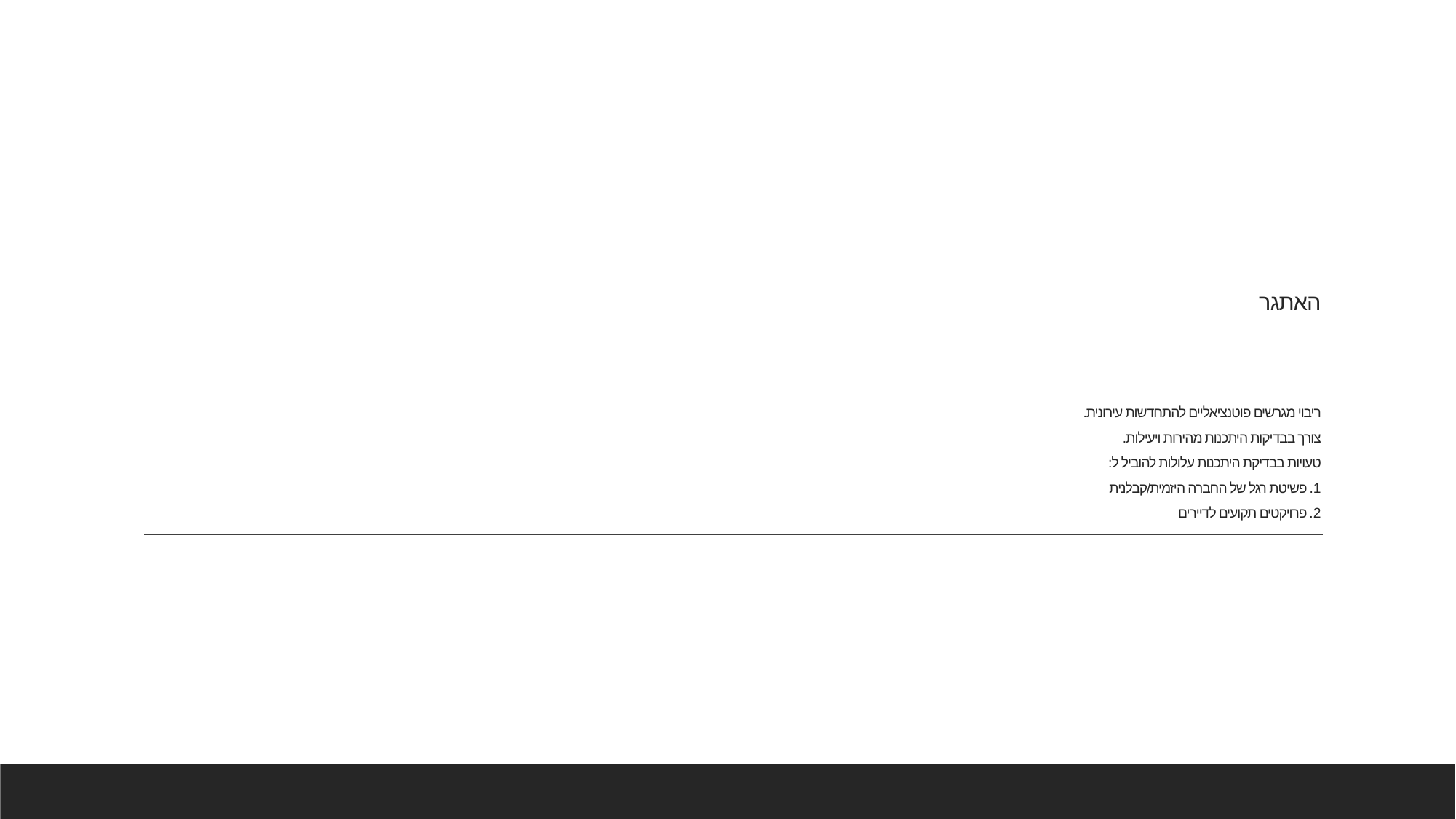

# האתגר ריבוי מגרשים פוטנציאליים להתחדשות עירונית. צורך בבדיקות היתכנות מהירות ויעילות. טעויות בבדיקת היתכנות עלולות להוביל ל: 1. פשיטת רגל של החברה היזמית/קבלנית 2. פרויקטים תקועים לדיירים